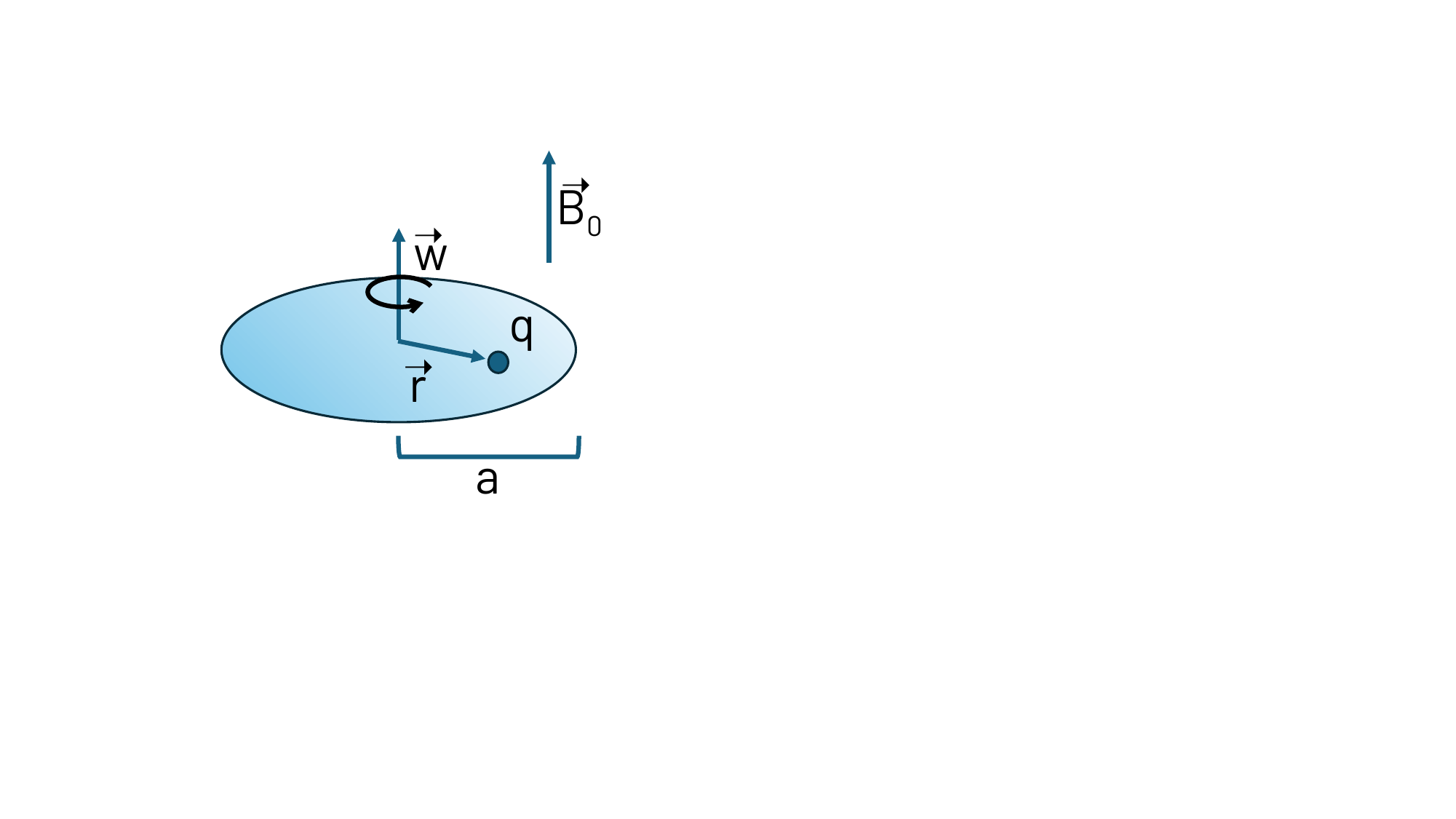

➝
B0
➝
w

q
➝
r

a